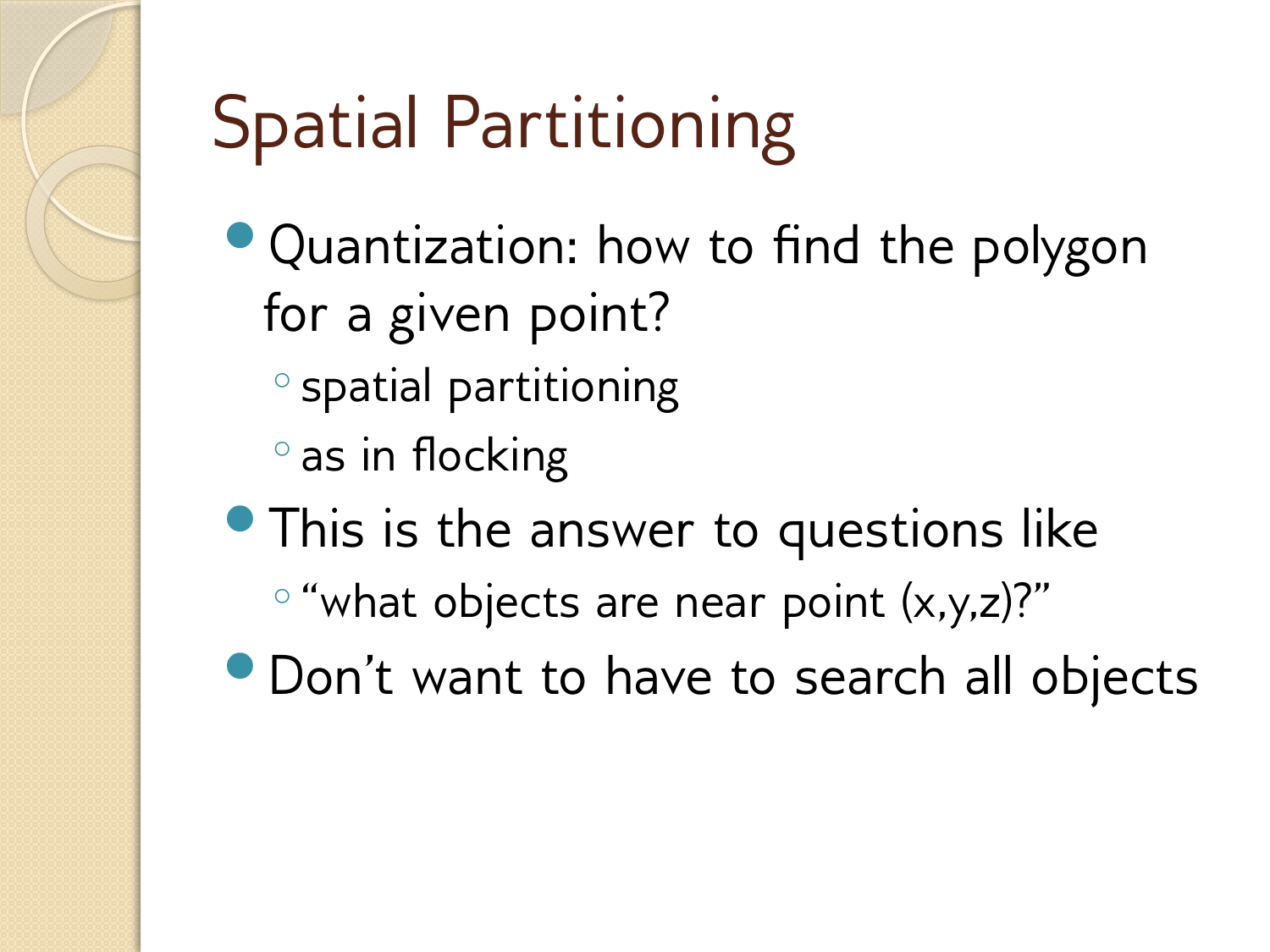

# Spatial Partitioning
Quantization: how to find the polygon for a given point?
spatial partitioning
as in flocking
This is the answer to questions like
“what objects are near point (x,y,z)?”
Don’t want to have to search all objects